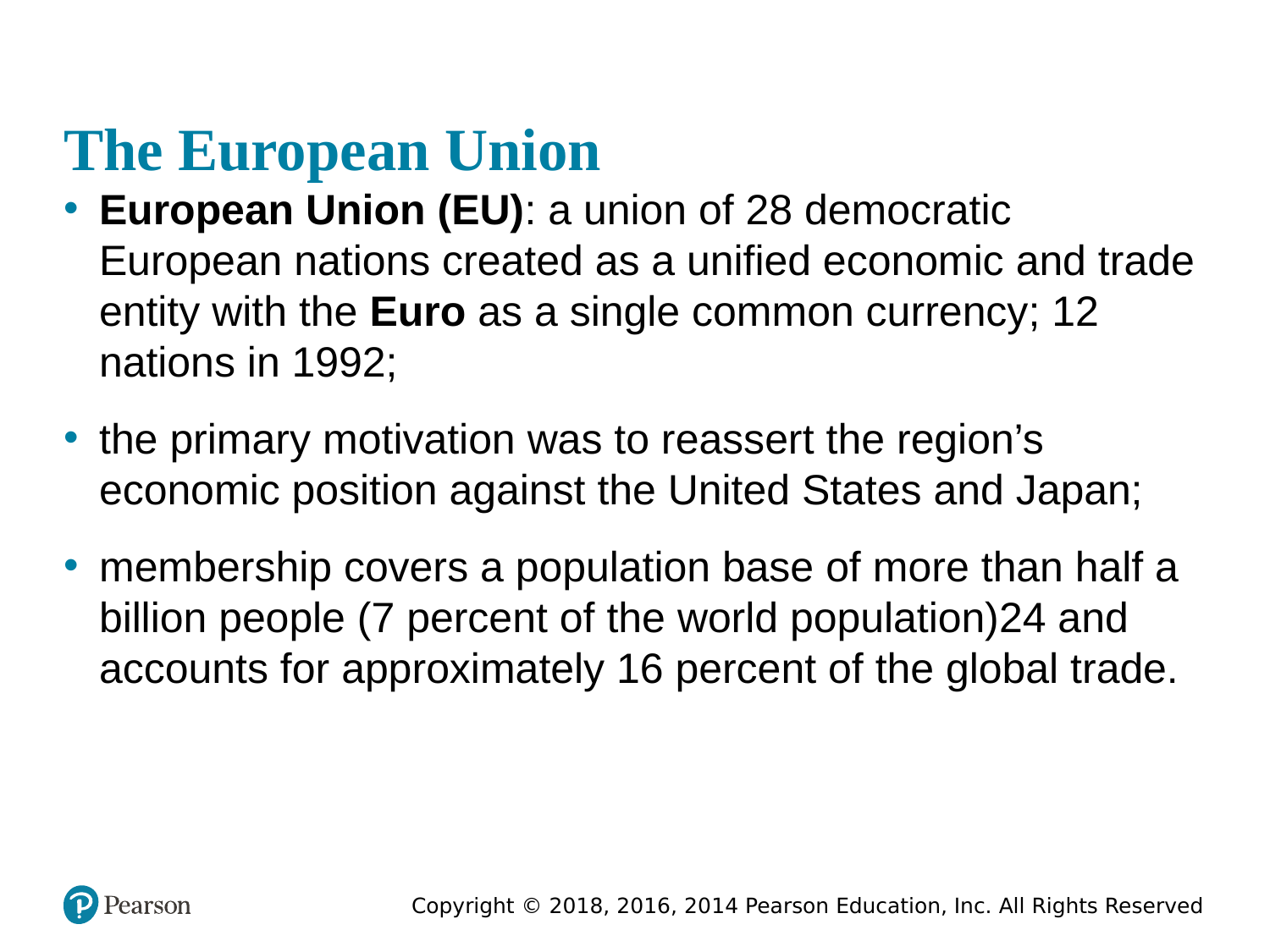

# The European Union
European Union (EU): a union of 28 democratic European nations created as a unified economic and trade entity with the Euro as a single common currency; 12 nations in 1992;
the primary motivation was to reassert the region’s economic position against the United States and Japan;
membership covers a population base of more than half a billion people (7 percent of the world population)24 and accounts for approximately 16 percent of the global trade.